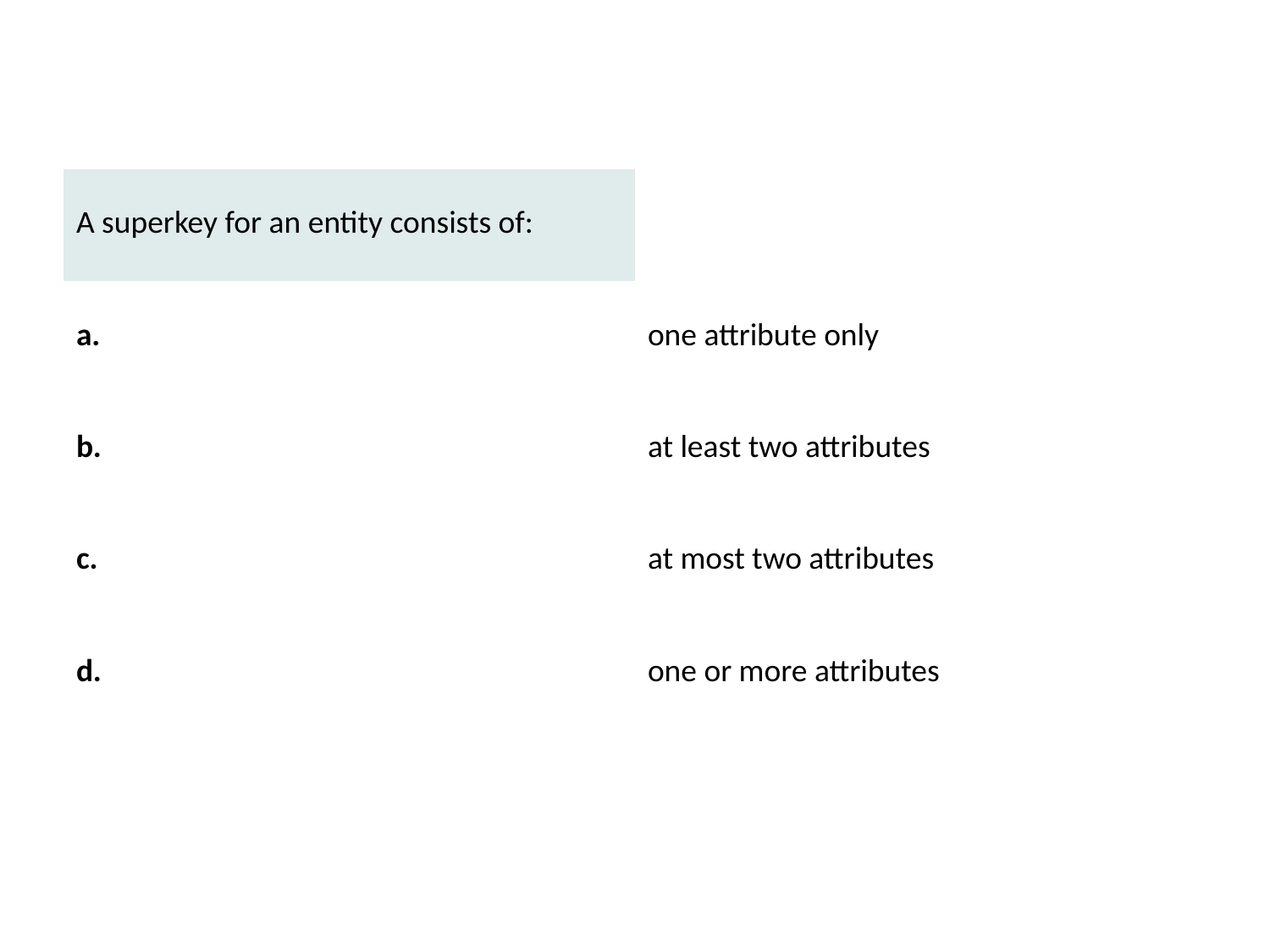

#
| A superkey for an entity consists of: |  |
| --- | --- |
| a. | one attribute only |
| b. | at least two attributes |
| c. | at most two attributes |
| d. | one or more attributes |